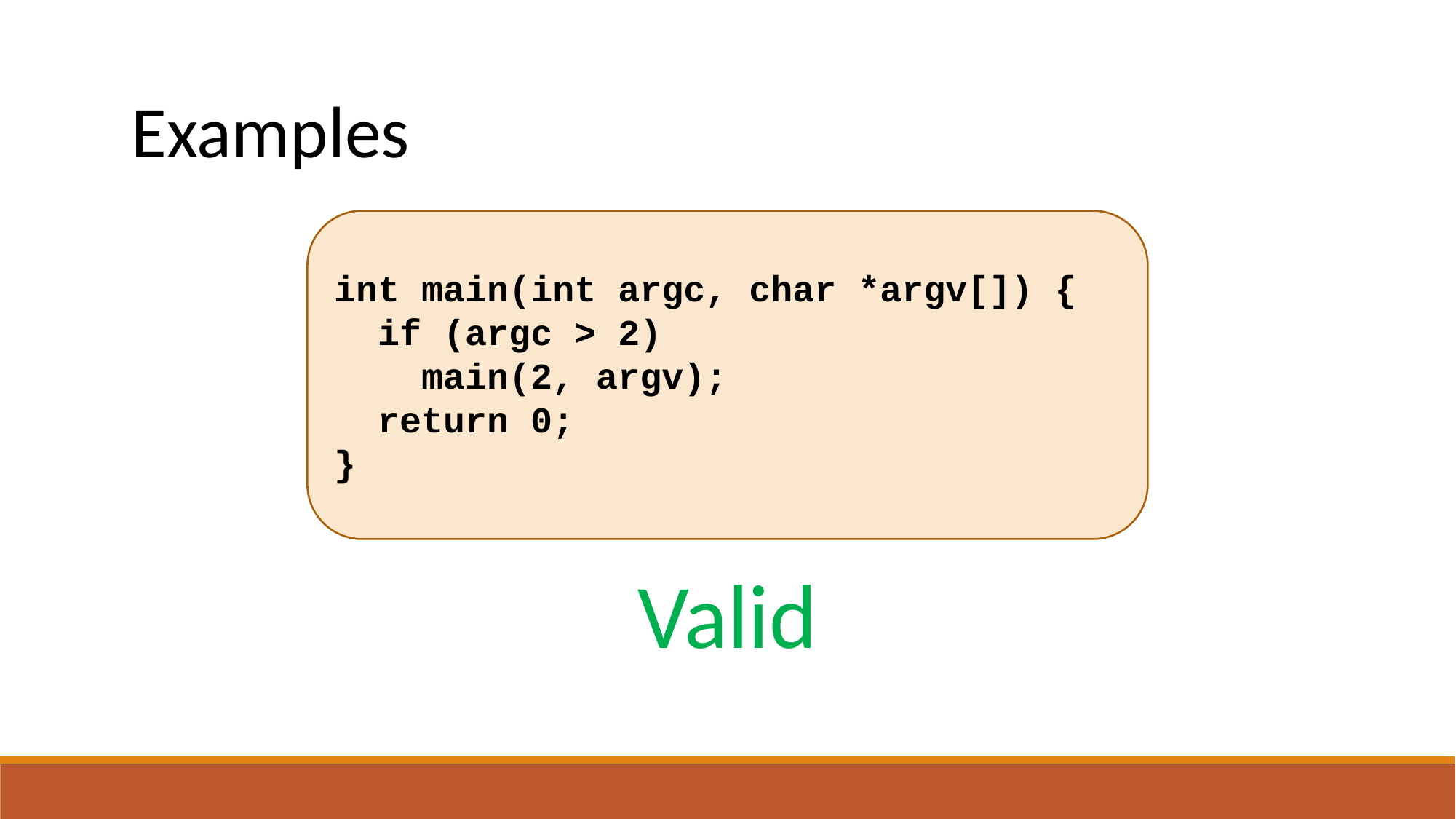

Examples
int main(int argc, char *argv[]) {
  if (argc > 2)
    main(2, argv);
  return 0;
}
Valid